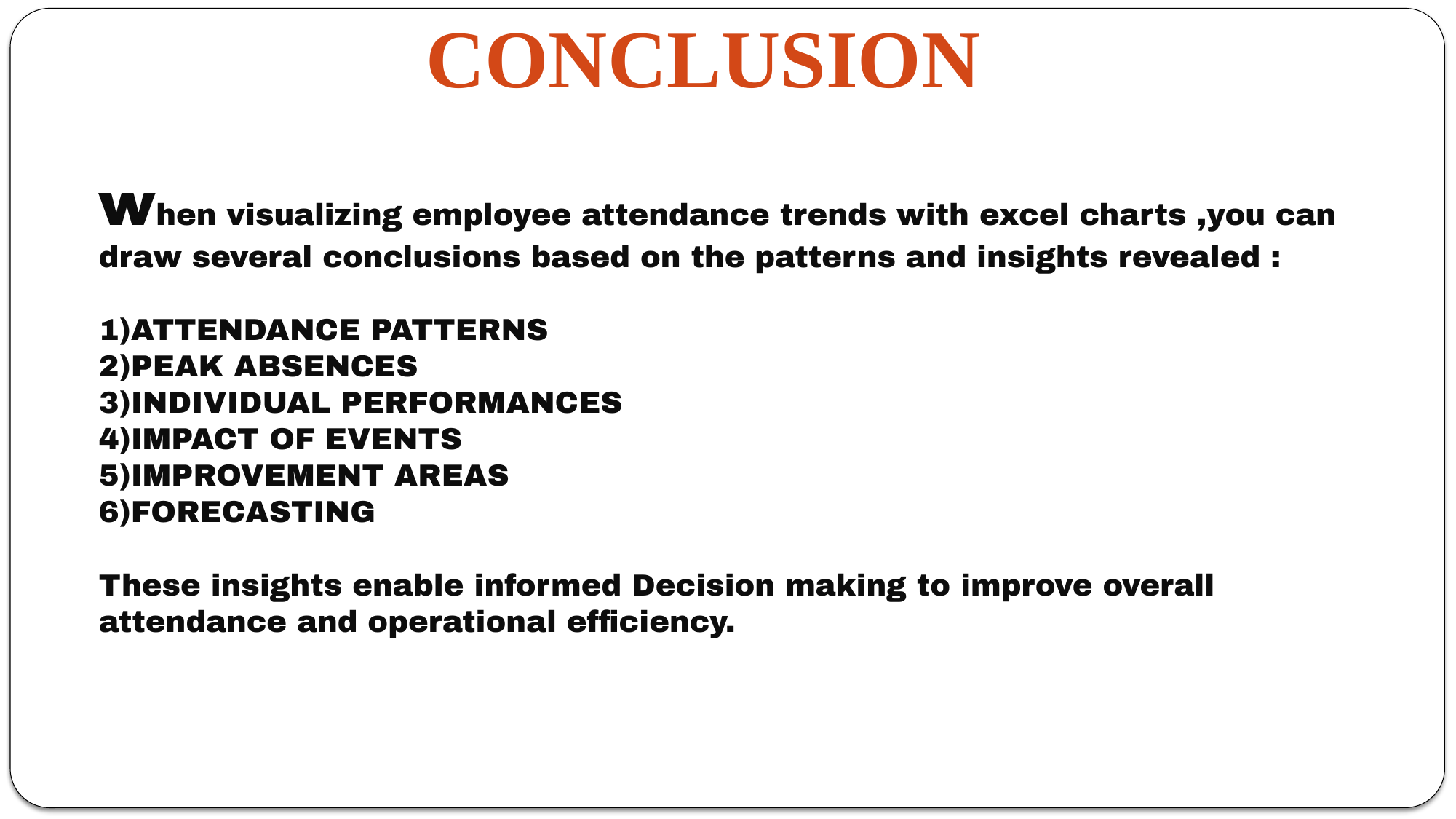

Conclusion
# when visualizing employee attendance trends with excel charts ,you can draw several conclusions based on the patterns and insights revealed : 1)ATTENDANCE PATTERNS 2)PEAK ABSENCES 3)INDIVIDUAL PERFORMANCES 4)IMPACT OF EVENTS 5)IMPROVEMENT AREAS 6)FORECASTING These insights enable informed Decision making to improve overall attendance and operational efficiency.